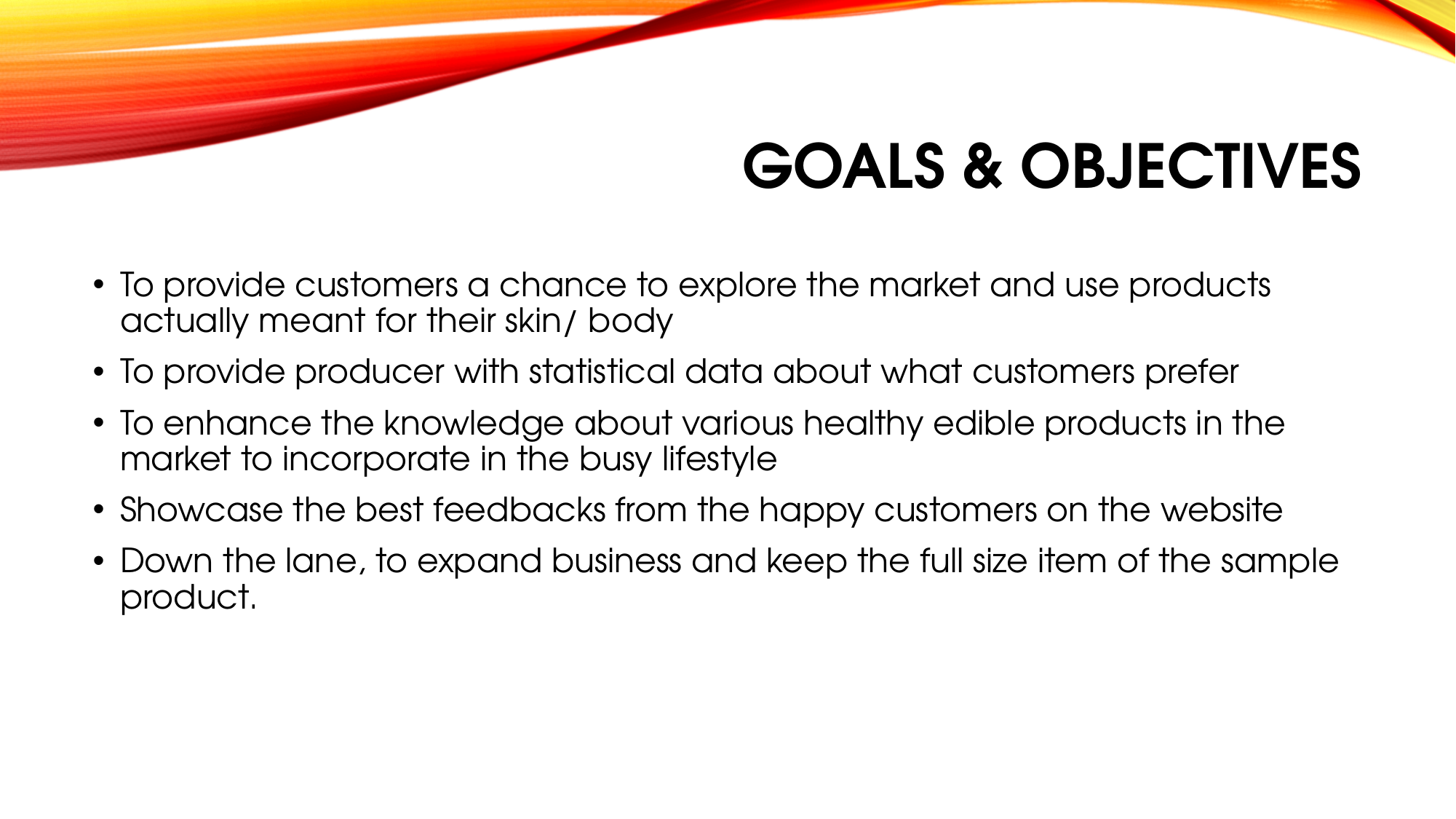

# Goals & Objectives
To provide customers a chance to explore the market and use products actually meant for their skin/ body
To provide producer with statistical data about what customers prefer
To enhance the knowledge about various healthy edible products in the market to incorporate in the busy lifestyle
Showcase the best feedbacks from the happy customers on the website
Down the lane, to expand business and keep the full size item of the sample product.